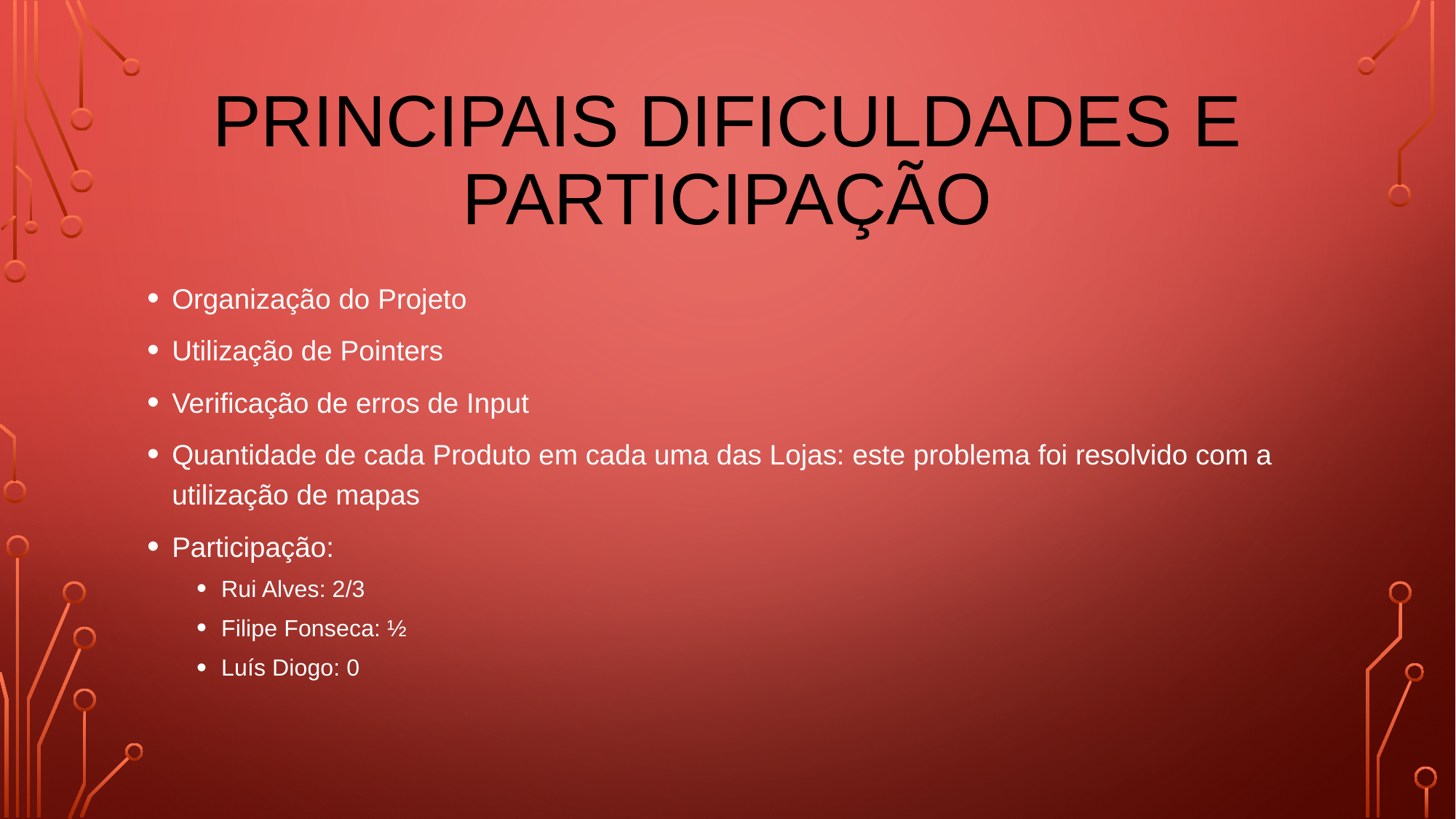

# Principais dificuldades E participação
Organização do Projeto
Utilização de Pointers
Verificação de erros de Input
Quantidade de cada Produto em cada uma das Lojas: este problema foi resolvido com a utilização de mapas
Participação:
Rui Alves: 2/3
Filipe Fonseca: ½
Luís Diogo: 0